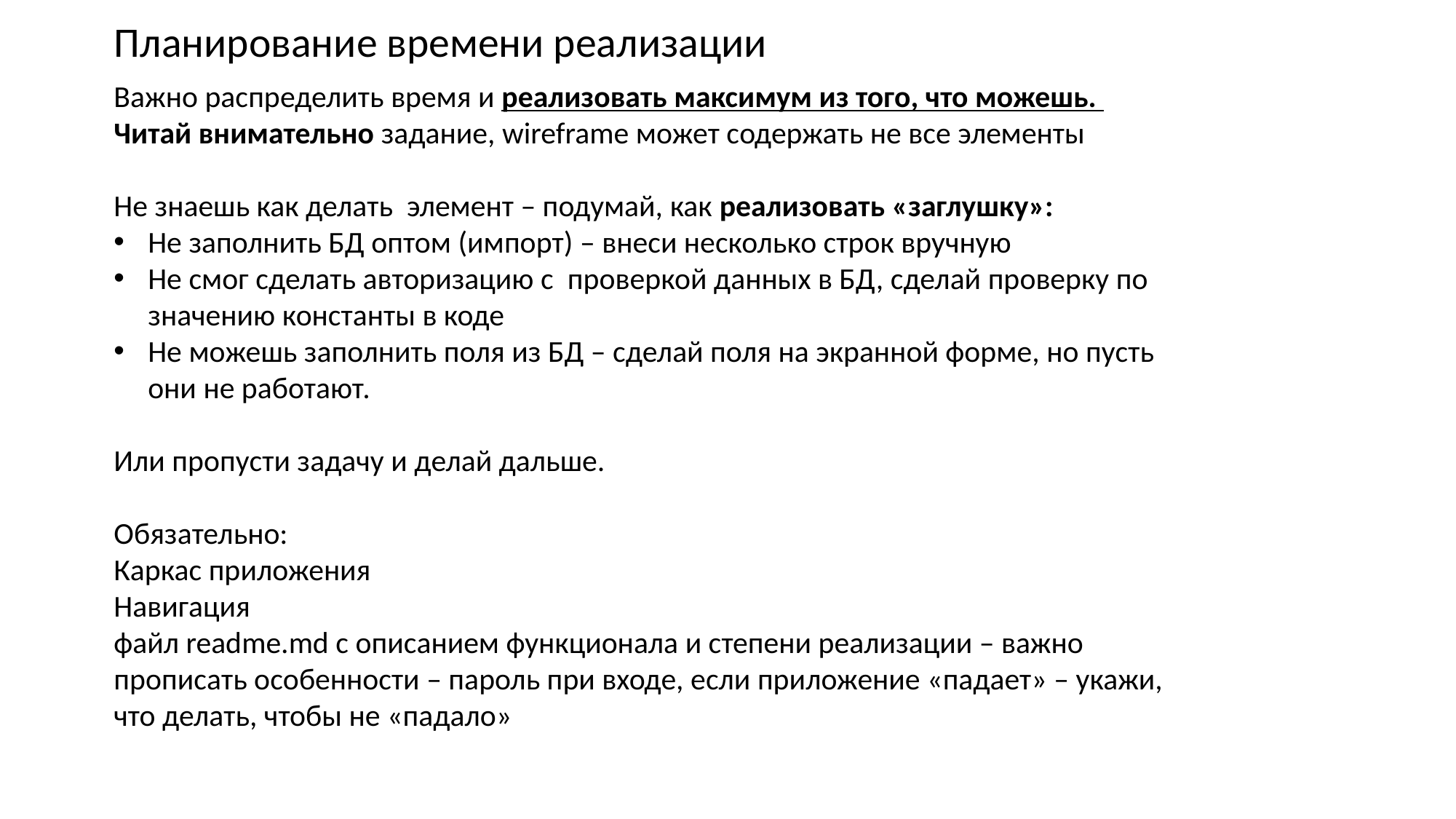

# Планирование времени реализации
Важно распределить время и реализовать максимум из того, что можешь.
Читай внимательно задание, wireframe может содержать не все элементы

Не знаешь как делать  элемент – подумай, как реализовать «заглушку»:
Не заполнить БД оптом (импорт) – внеси несколько строк вручную
Не смог сделать авторизацию с  проверкой данных в БД, сделай проверку по значению константы в коде
Не можешь заполнить поля из БД – сделай поля на экранной форме, но пусть они не работают.

Или пропусти задачу и делай дальше.

Обязательно:
Каркас приложения
Навигация
файл readme.md с описанием функционала и степени реализации – важно прописать особенности – пароль при входе, если приложение «падает» – укажи, что делать, чтобы не «падало»